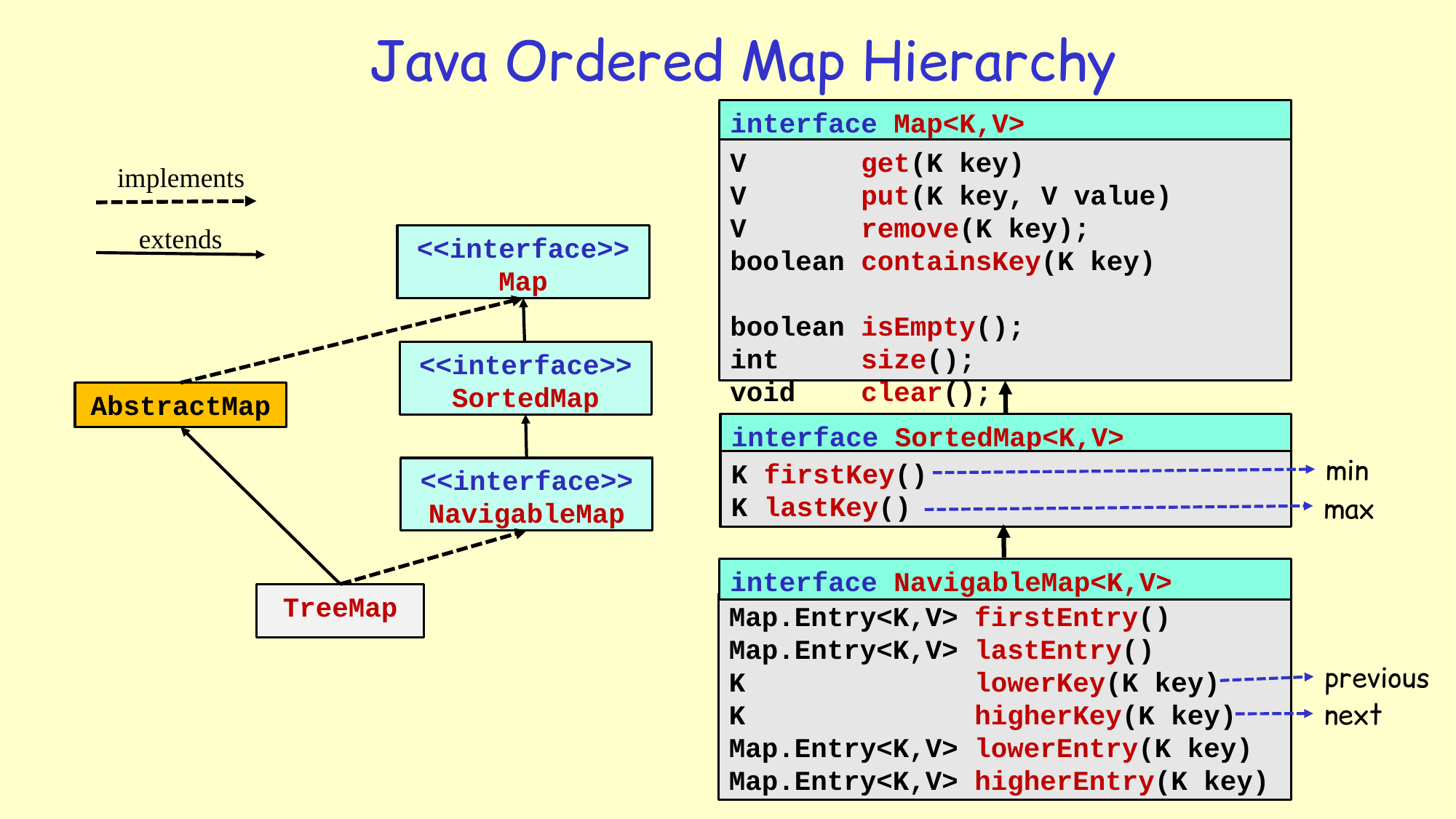

# Java Ordered Map Hierarchy
interface Map<K,V>
V       get(K key)
V       put(K key, V value)
V       remove(K key);
boolean containsKey(K key)
boolean isEmpty();
int     size();
void    clear();
implements
extends
<<interface>>
Map
<<interface>>
SortedMap

AbstractMap
interface SortedMap<K,V>
min
K firstKey()
K lastKey()

<<interface>>
NavigableMap
max
interface NavigableMap<K,V>
TreeMap
Map.Entry<K,V> firstEntry()
Map.Entry<K,V> lastEntry()
K              lowerKey(K key)
K              higherKey(K key)
Map.Entry<K,V> lowerEntry(K key)
Map.Entry<K,V> higherEntry(K key)

previous
next